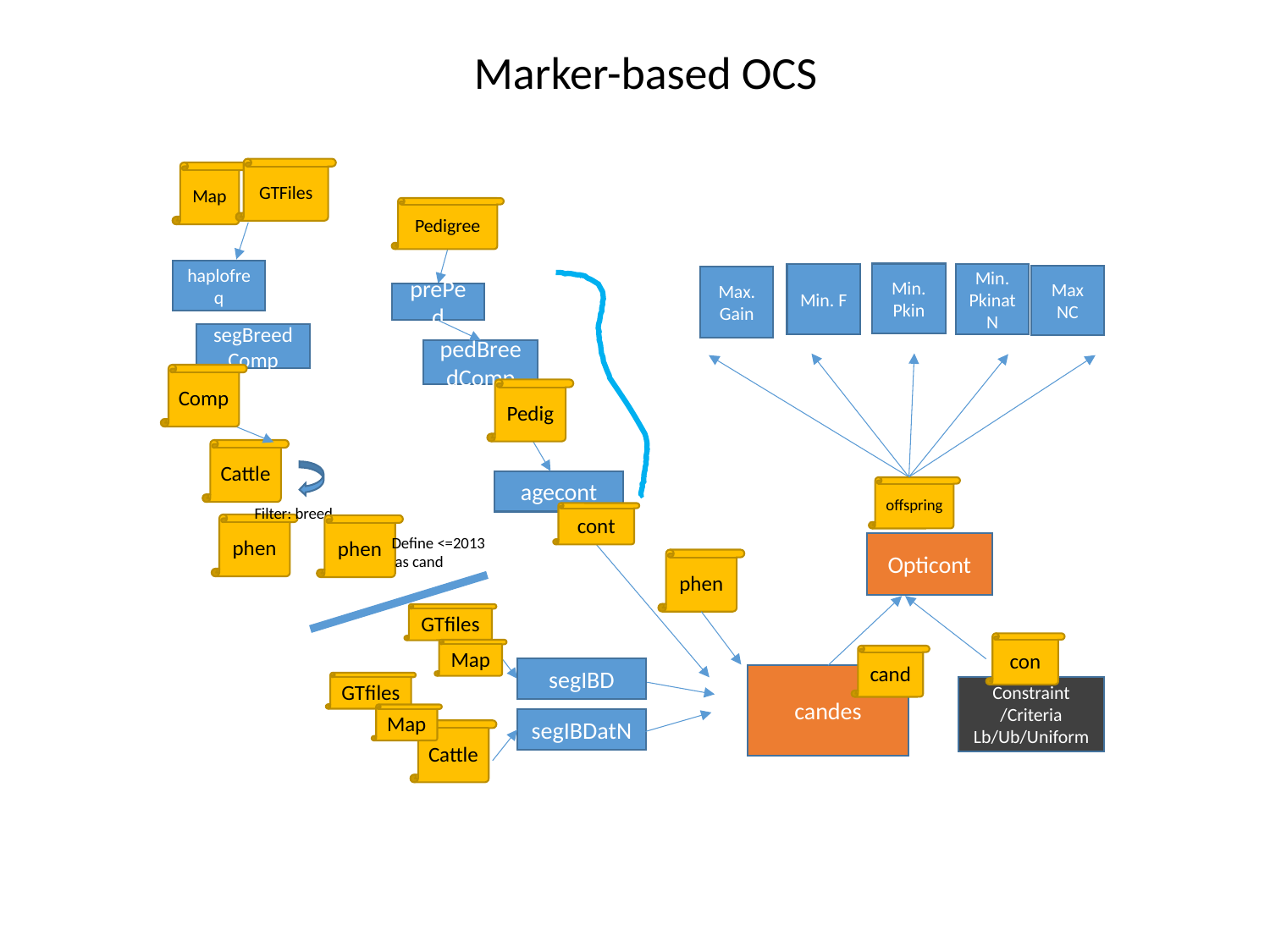

# Marker-based OCS
GTFiles
Map
Pedigree

haplofreq
Min. Pkin
Min. F
Min. PkinatN
Max NC
Max. Gain
prePed
segBreed
Comp
pedBreedComp
Comp
Pedig
Cattle

agecont
offspring
Filter: breed
cont
phen
phen
Define <=2013
 as cand
Opticont
phen
GTfiles
con
Map
cand
segIBD
candes
GTfiles
Constraint /Criteria
Lb/Ub/Uniform
Map
segIBDatN
Cattle